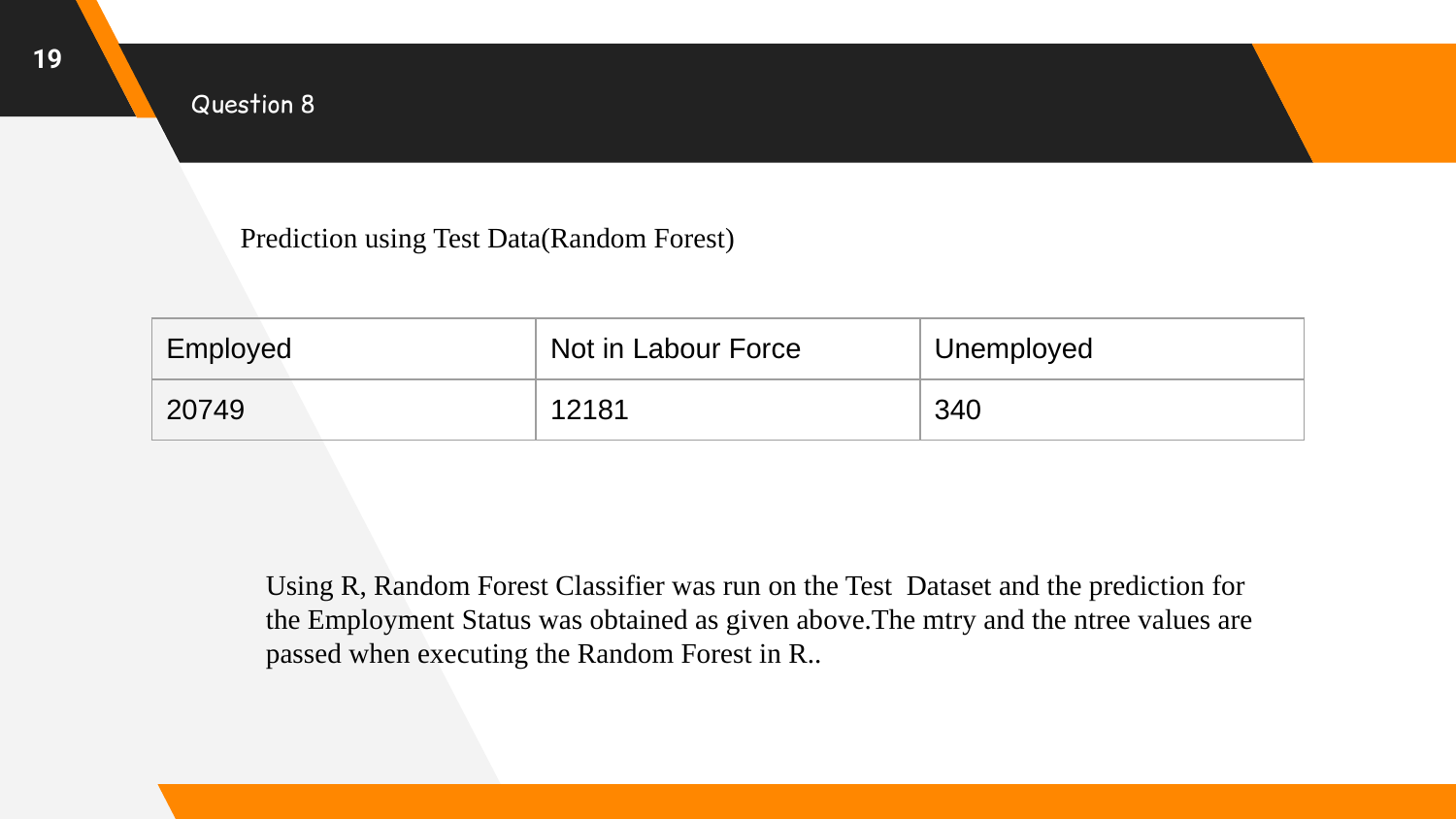

19
# Question 8
Prediction using Test Data(Random Forest)
| Employed | Not in Labour Force | Unemployed |
| --- | --- | --- |
| 20749 | 12181 | 340 |
Using R, Random Forest Classifier was run on the Test  Dataset and the prediction for the Employment Status was obtained as given above.The mtry and the ntree values are passed when executing the Random Forest in R..